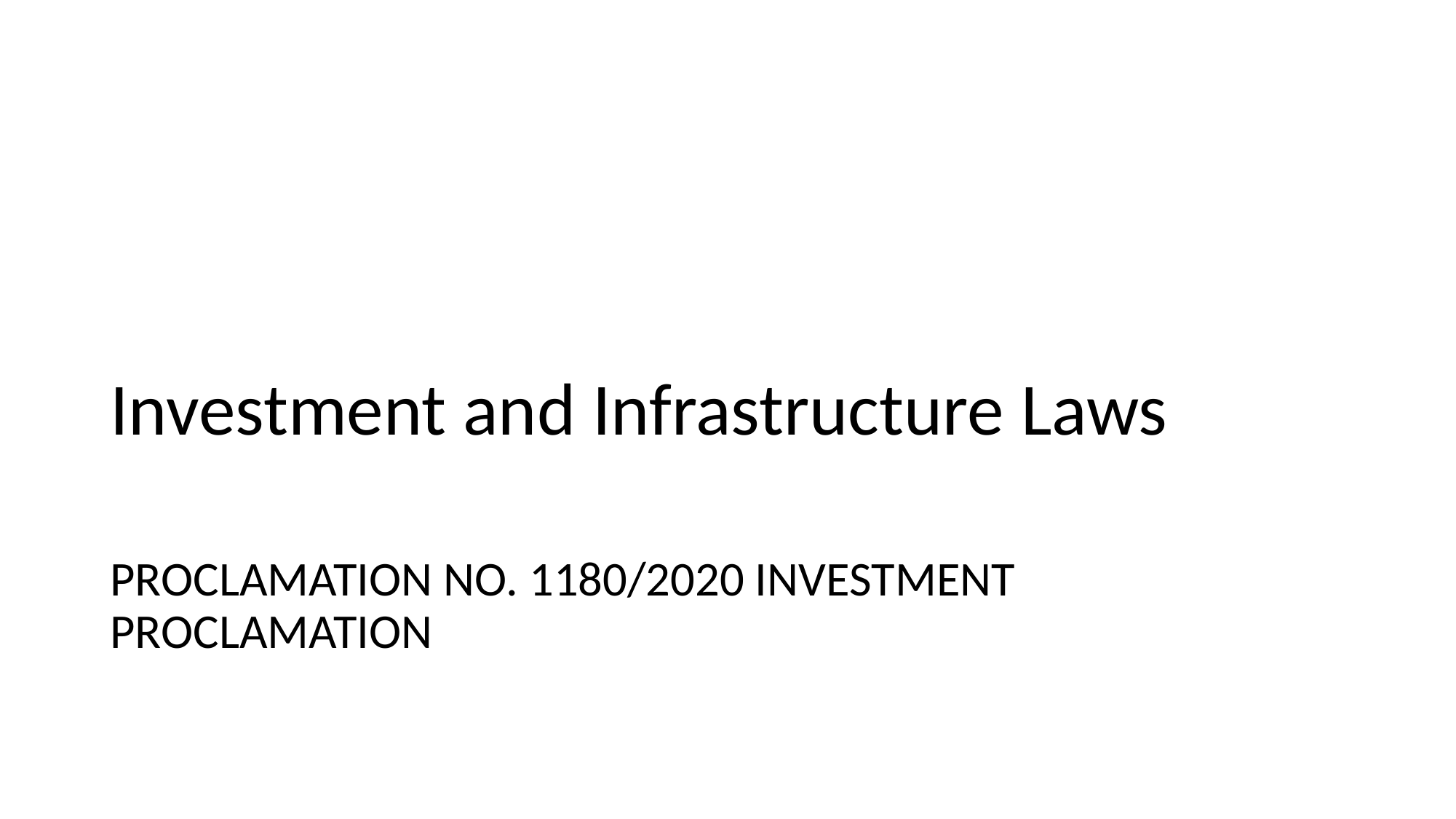

# Investment and Infrastructure Laws
PROCLAMATION NO. 1180/2020 INVESTMENT PROCLAMATION